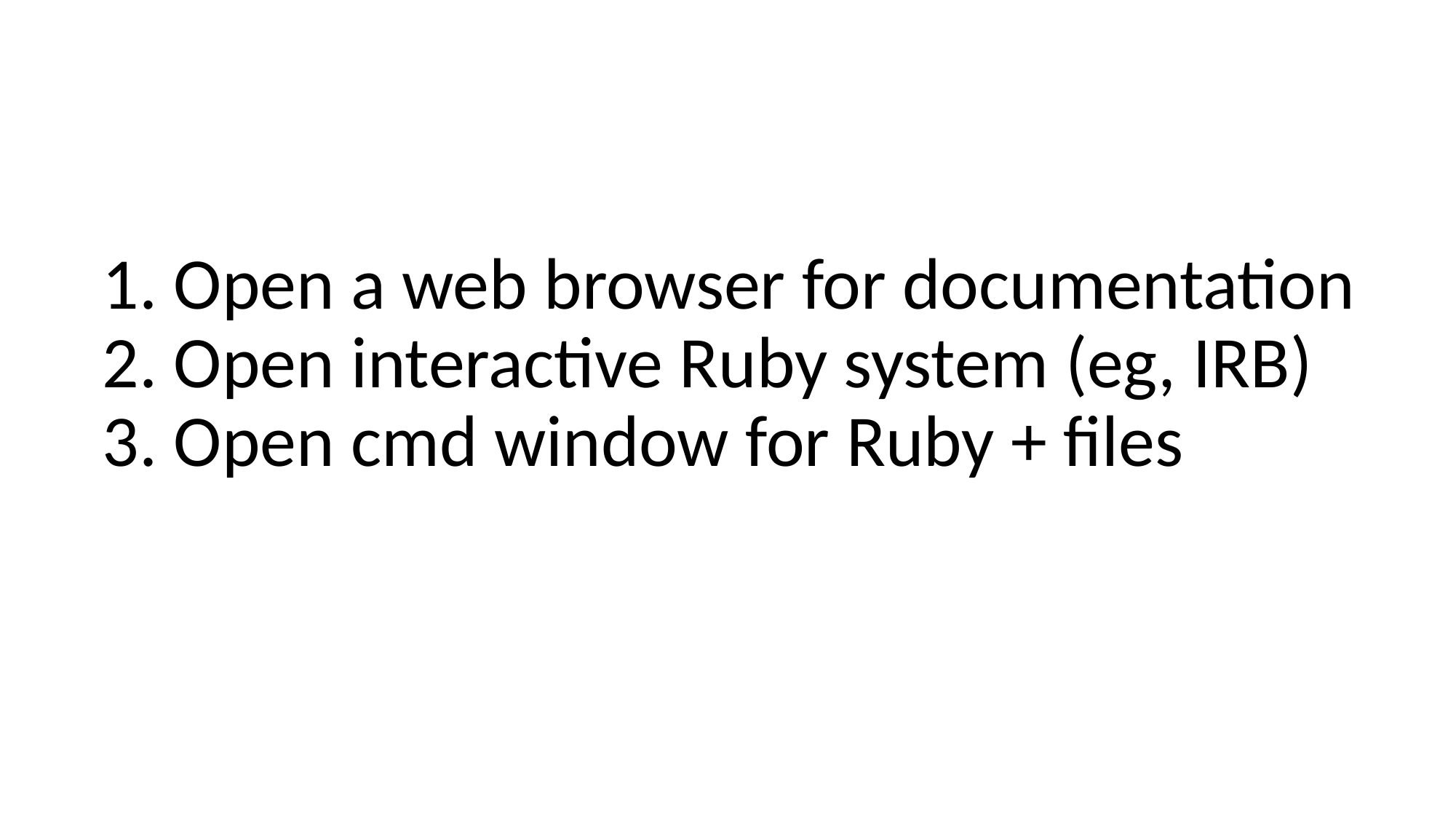

# 1. Open a web browser for documentation 2. Open interactive Ruby system (eg, IRB) 3. Open cmd window for Ruby + files